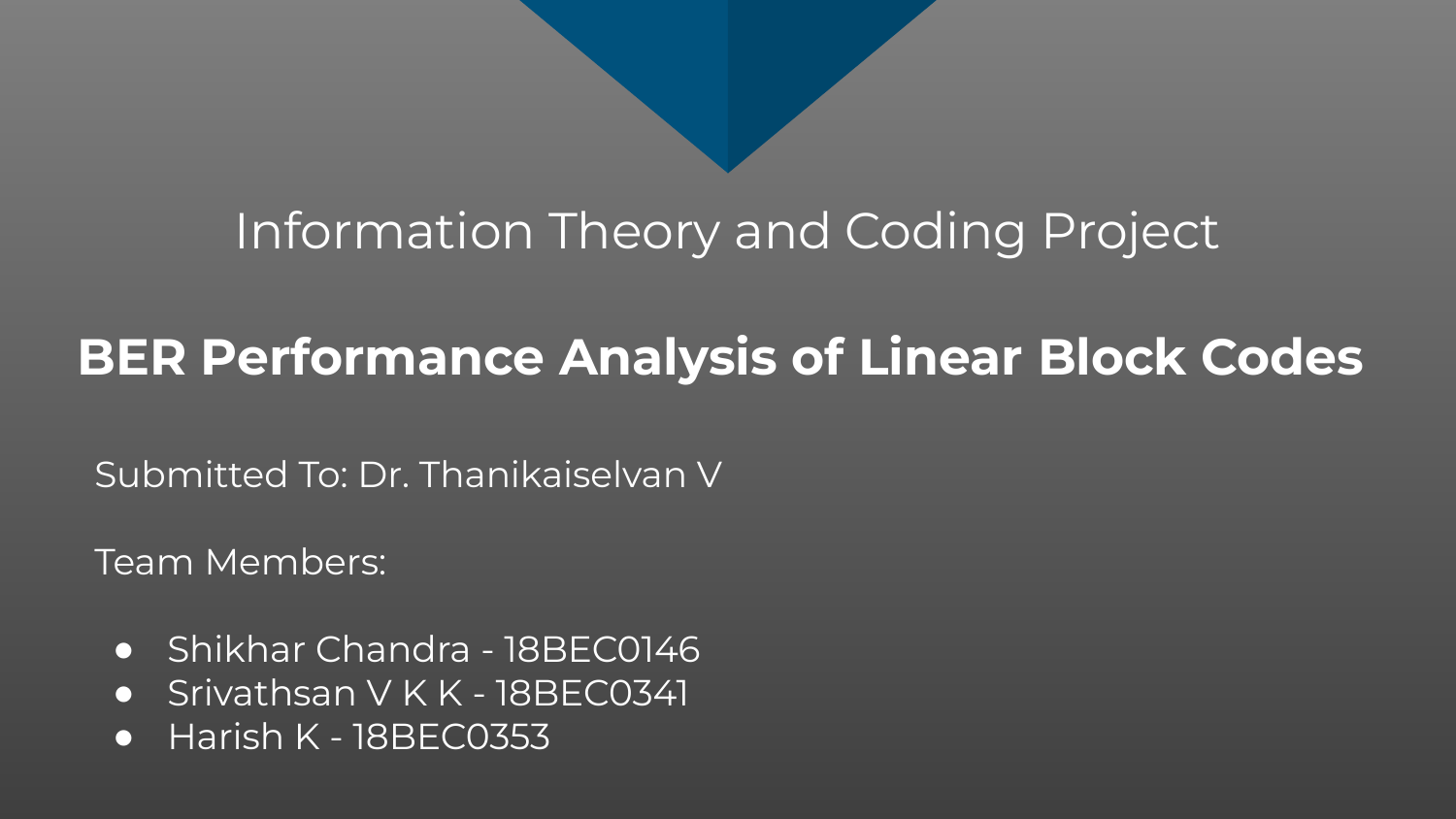

# Information Theory and Coding Project
BER Performance Analysis of Linear Block Codes
Submitted To: Dr. Thanikaiselvan V

Team Members:

Shikhar Chandra - 18BEC0146
Srivathsan V K K - 18BEC0341
Harish K - 18BEC0353